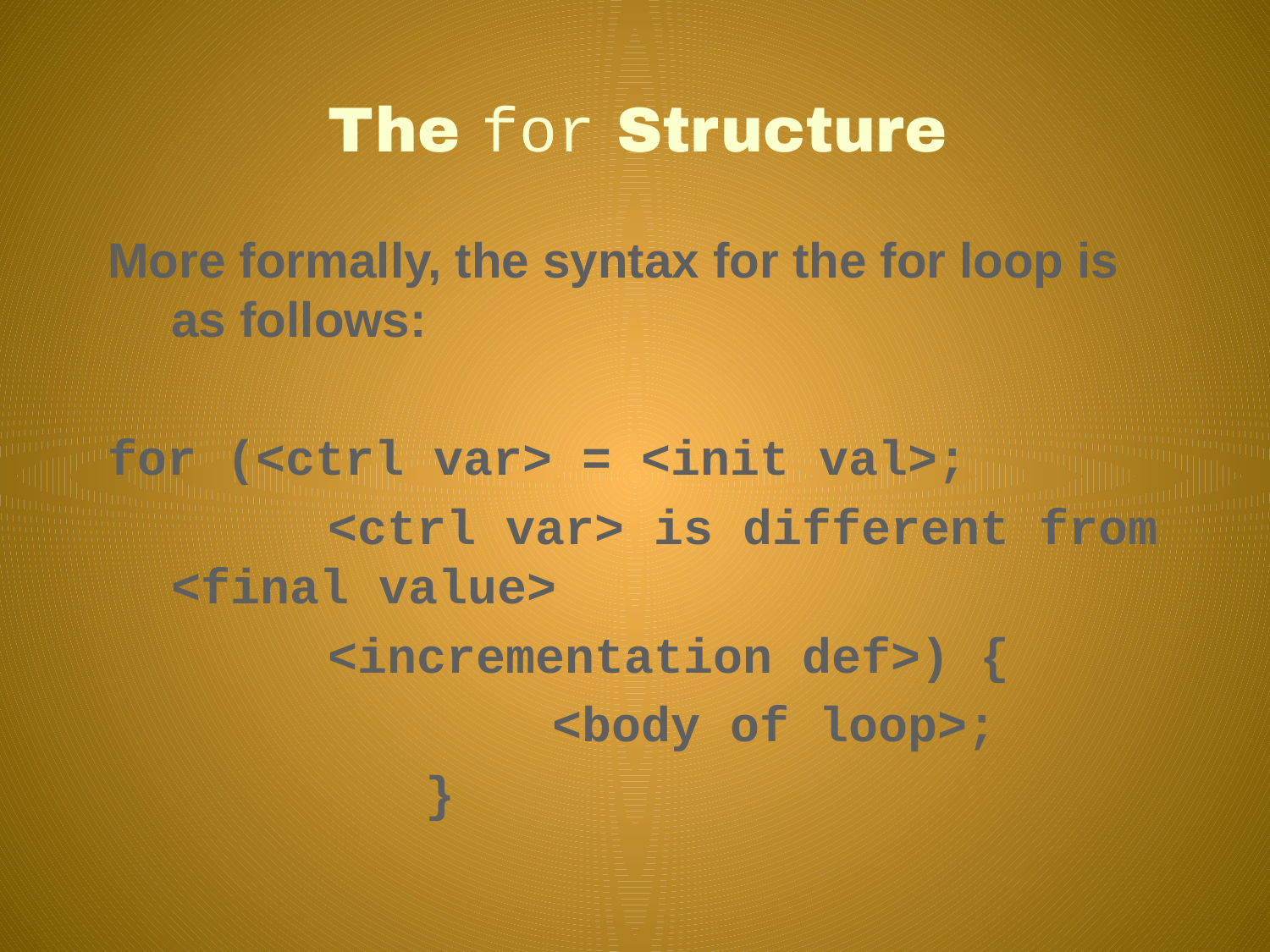

# The for Structure
More formally, the syntax for the for loop is as follows:

for (<ctrl var> = <init val>;
		 <ctrl var> is different from <final value>
		 <incrementation def>) {
				<body of loop>;
			}